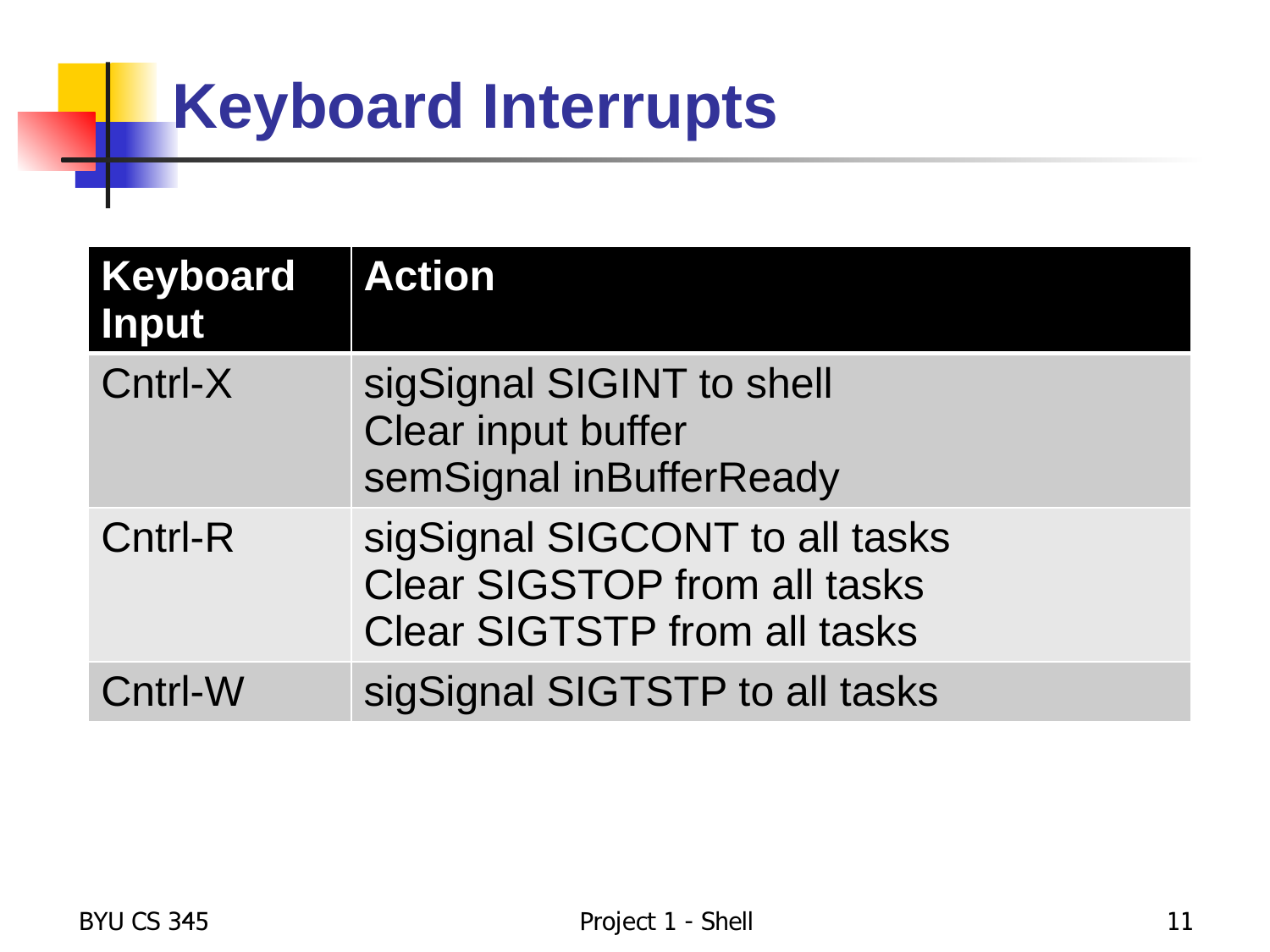

Keyboard Interrupts
| Keyboard Input | Action |
| --- | --- |
| Cntrl-X | sigSignal SIGINT to shell Clear input buffer semSignal inBufferReady |
| Cntrl-R | sigSignal SIGCONT to all tasks Clear SIGSTOP from all tasks Clear SIGTSTP from all tasks |
| Cntrl-W | sigSignal SIGTSTP to all tasks |
BYU CS 345
Project 1 - Shell
11